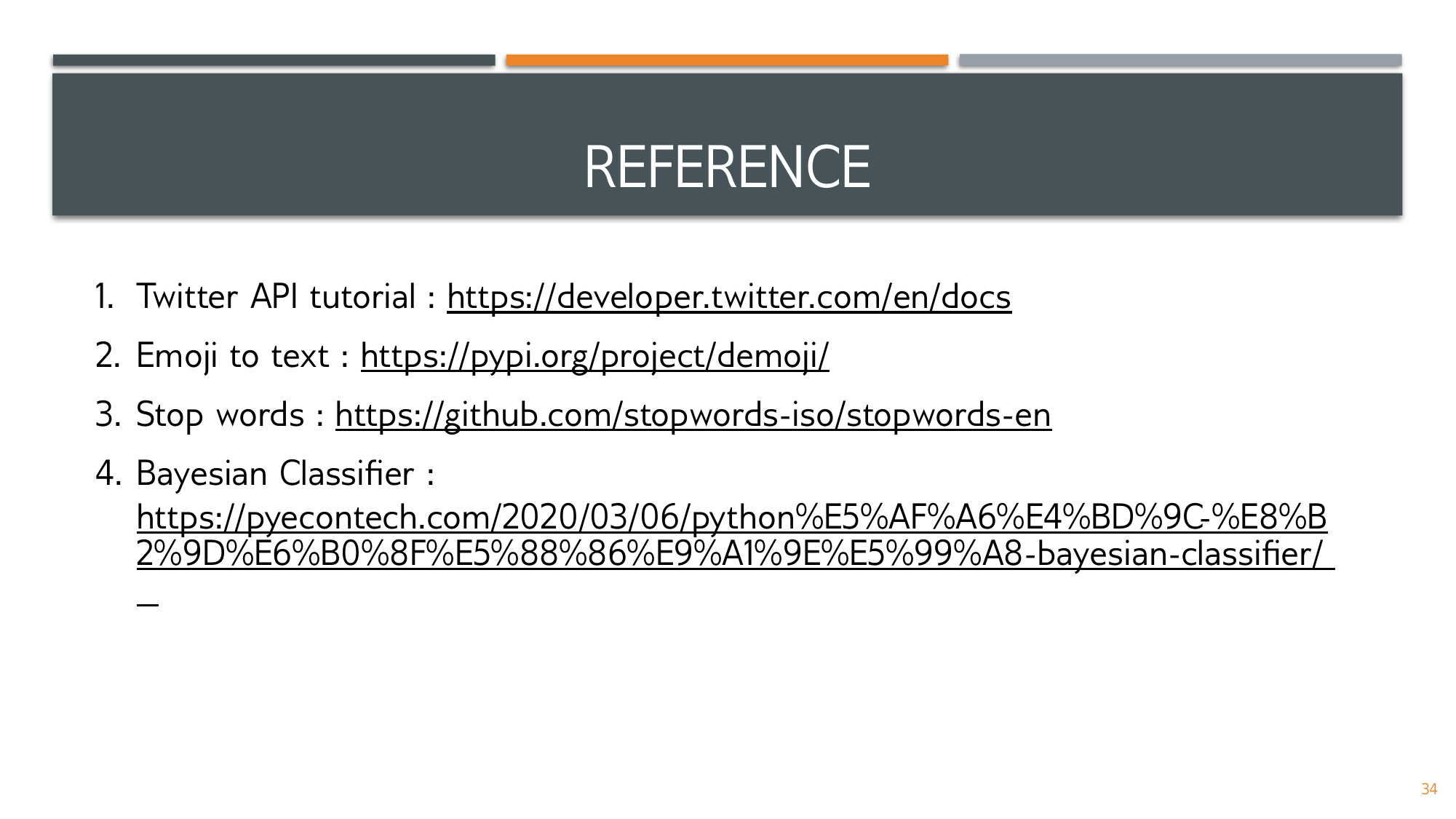

# REFERENCE
Twitter API tutorial : https://developer.twitter.com/en/docs
Emoji to text : https://pypi.org/project/demoji/
Stop words : https://github.com/stopwords-iso/stopwords-en
Bayesian Classifier : https://pyecontech.com/2020/03/06/python%E5%AF%A6%E4%BD%9C-%E8%B2%9D%E6%B0%8F%E5%88%86%E9%A1%9E%E5%99%A8-bayesian-classifier/

34